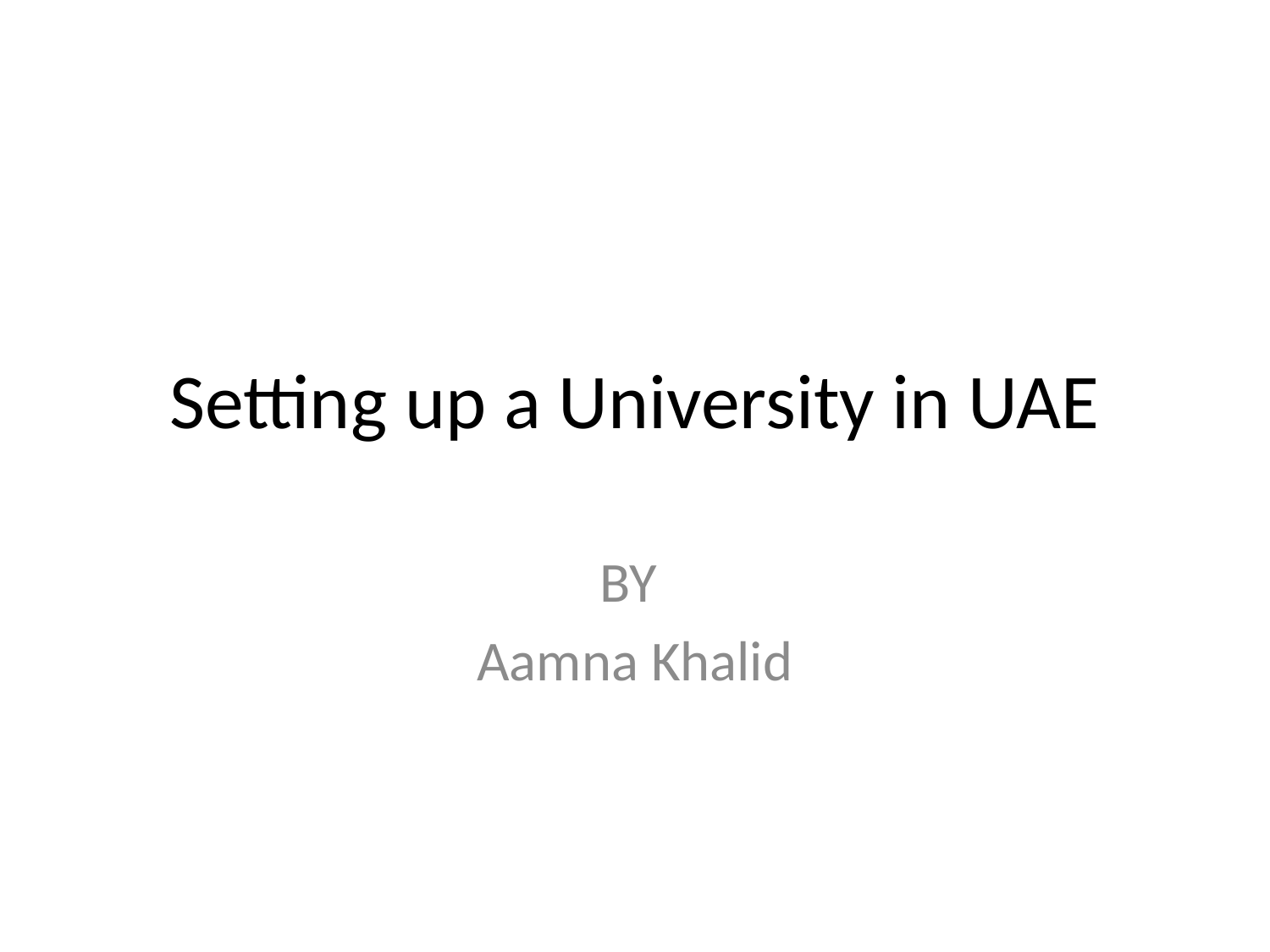

# Setting up a University in UAE
BY
Aamna Khalid